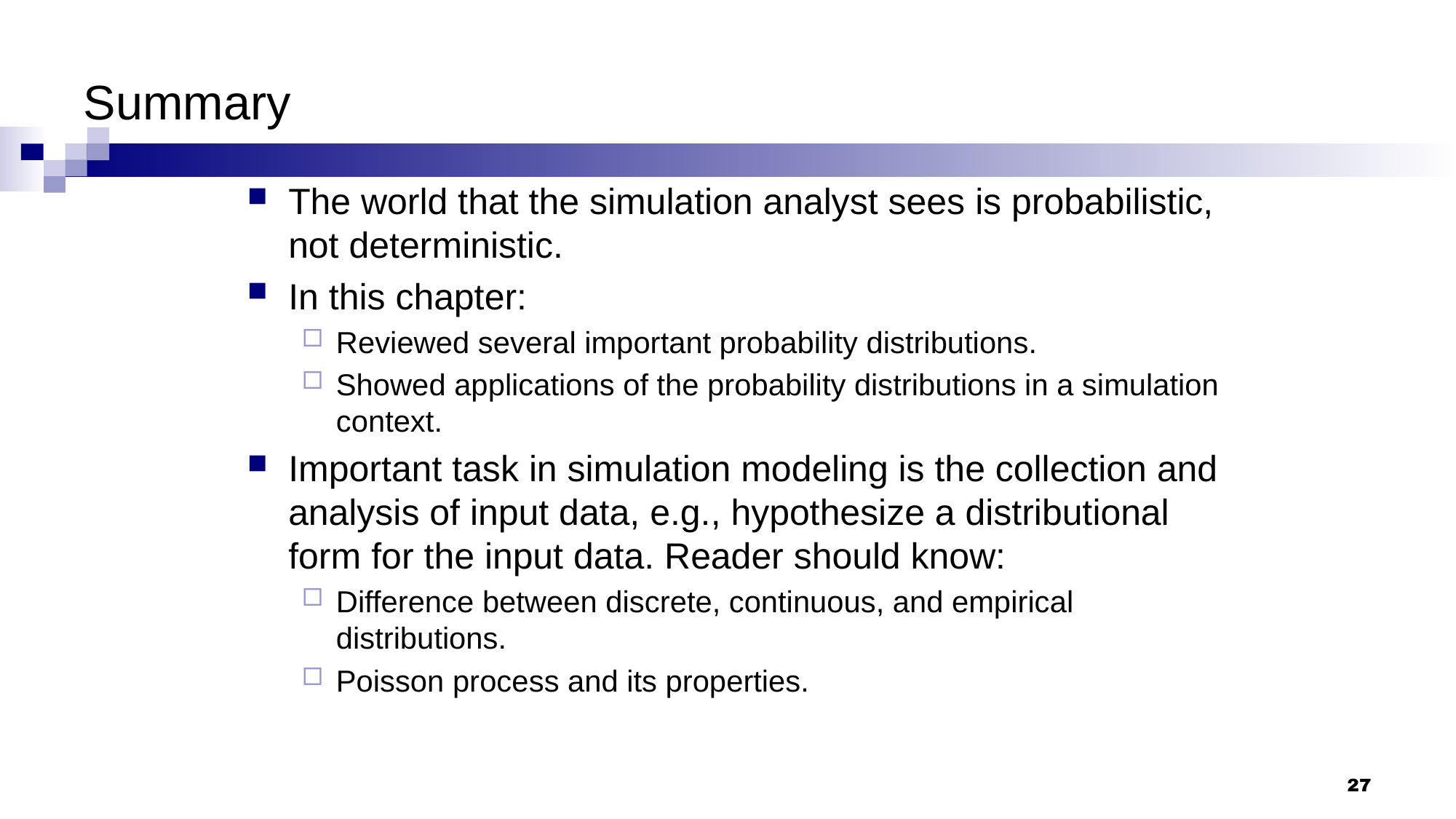

# Summary
The world that the simulation analyst sees is probabilistic, not deterministic.
In this chapter:
Reviewed several important probability distributions.
Showed applications of the probability distributions in a simulation context.
Important task in simulation modeling is the collection and analysis of input data, e.g., hypothesize a distributional form for the input data. Reader should know:
Difference between discrete, continuous, and empirical distributions.
Poisson process and its properties.

27